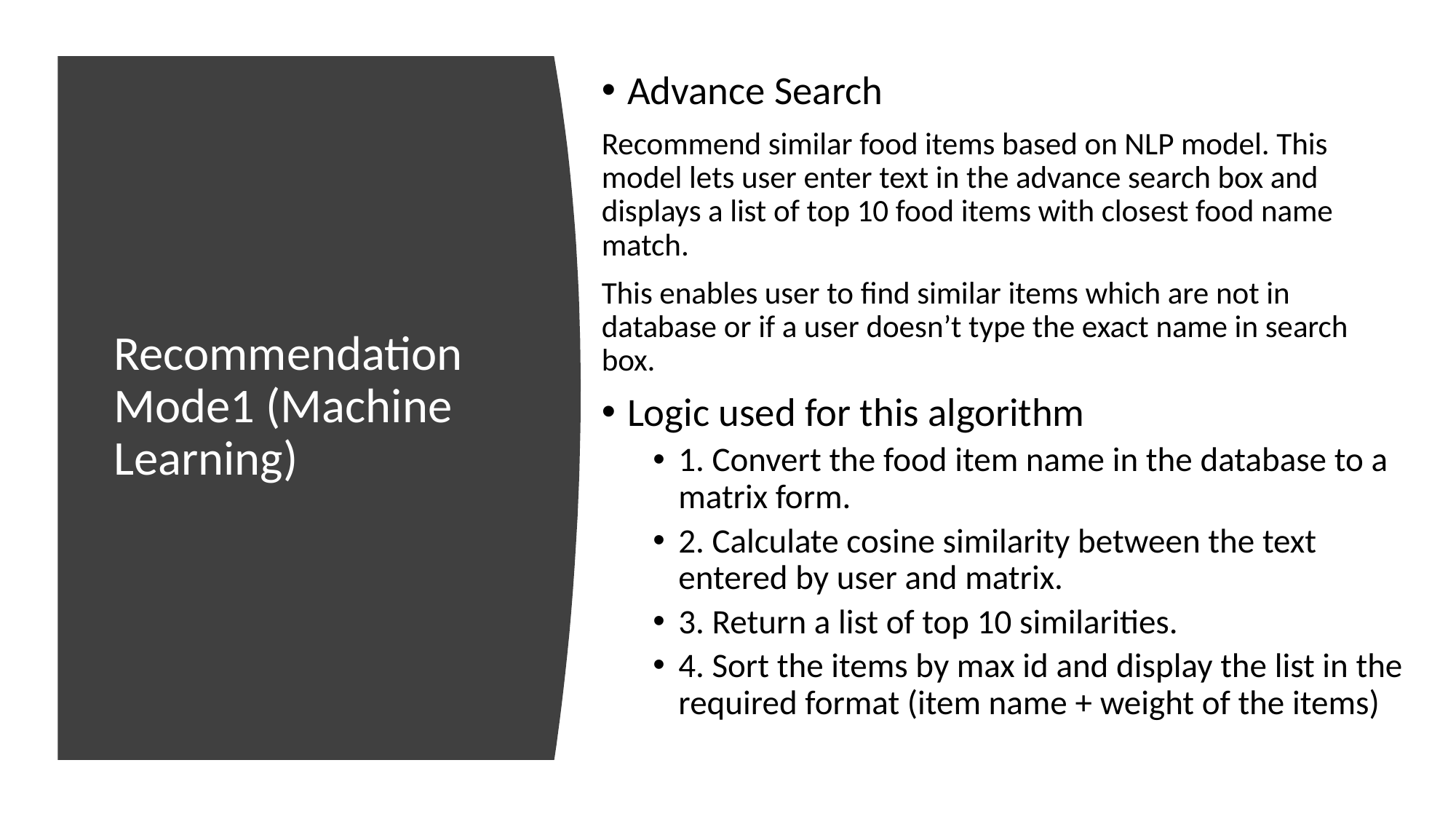

Advance Search
Recommend similar food items based on NLP model. This model lets user enter text in the advance search box and displays a list of top 10 food items with closest food name match.
This enables user to find similar items which are not in database or if a user doesn’t type the exact name in search box.
Logic used for this algorithm
1. Convert the food item name in the database to a matrix form.
2. Calculate cosine similarity between the text entered by user and matrix.
3. Return a list of top 10 similarities.
4. Sort the items by max id and display the list in the required format (item name + weight of the items)

# Recommendation Mode1 (Machine Learning)